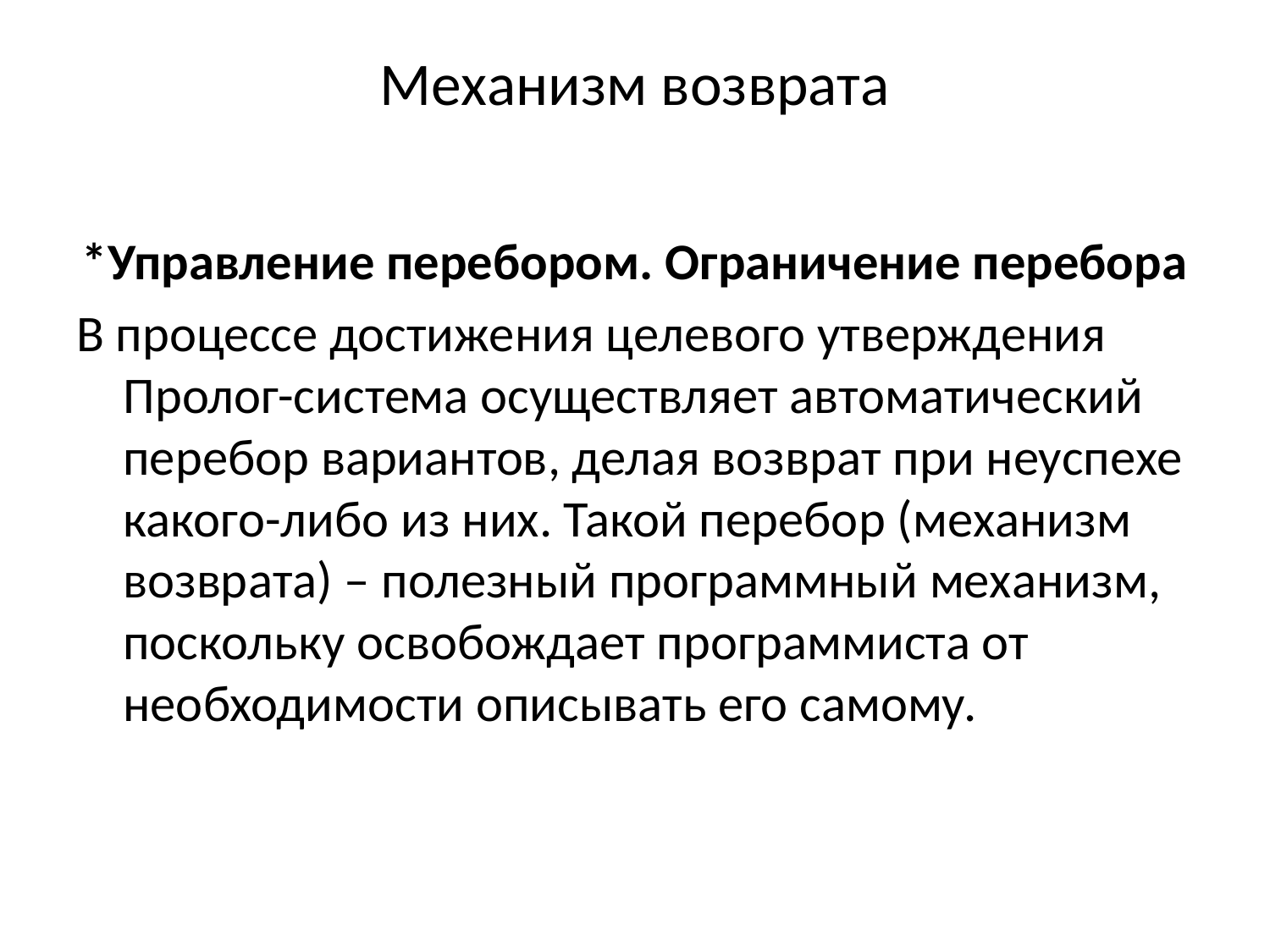

# Механизм возврата
*Управление перебором. Ограничение перебора
В процессе достижения целевого утверждения Пролог-система осуществляет автоматический перебор вариантов, делая возврат при неуспехе какого-либо из них. Такой перебор (механизм возврата) – полезный программный механизм, поскольку освобождает программиста от необходимости описывать его самому.